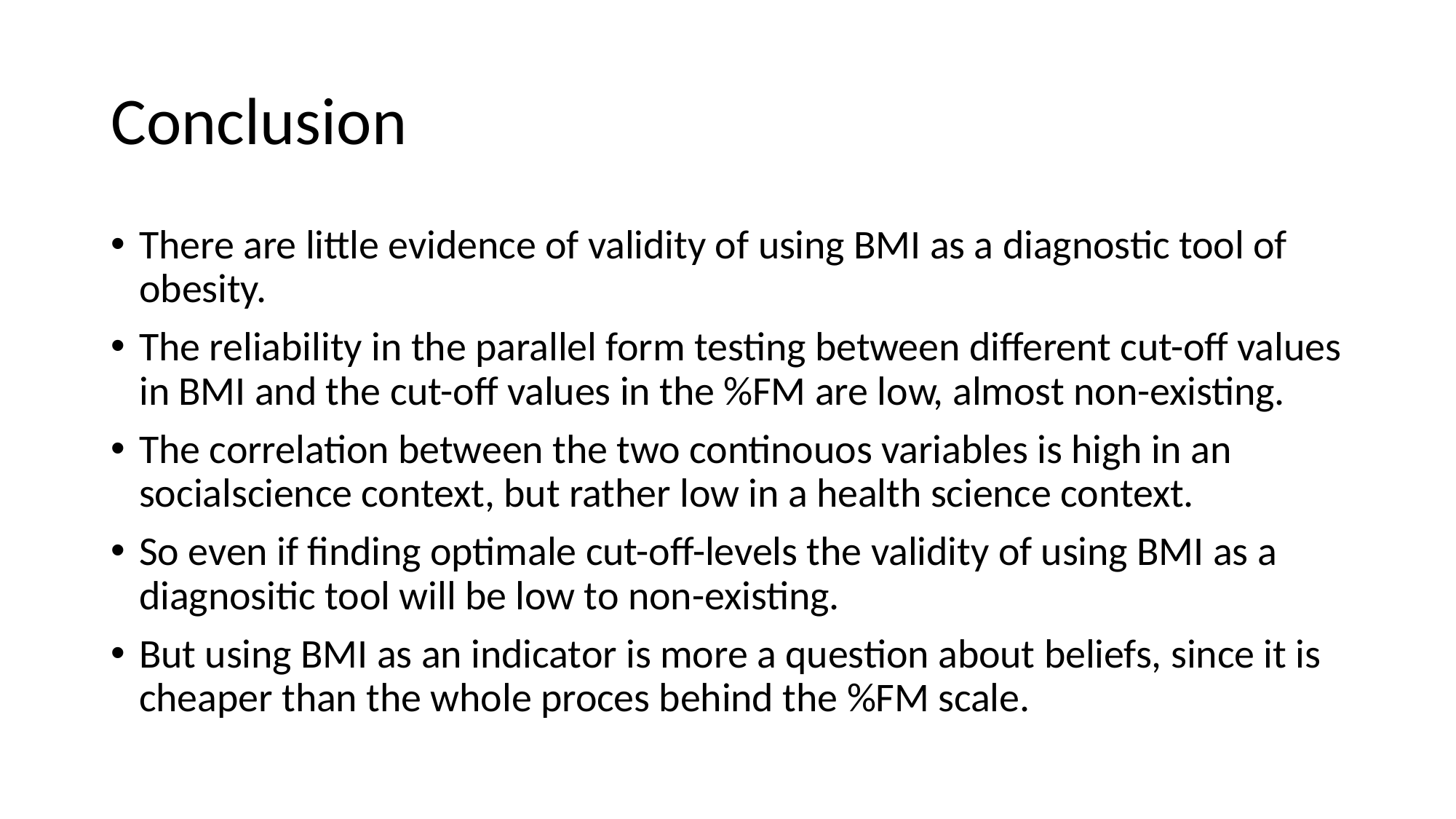

# Conclusion
There are little evidence of validity of using BMI as a diagnostic tool of obesity.
The reliability in the parallel form testing between different cut-off values in BMI and the cut-off values in the %FM are low, almost non-existing.
The correlation between the two continouos variables is high in an socialscience context, but rather low in a health science context.
So even if finding optimale cut-off-levels the validity of using BMI as a diagnositic tool will be low to non-existing.
But using BMI as an indicator is more a question about beliefs, since it is cheaper than the whole proces behind the %FM scale.